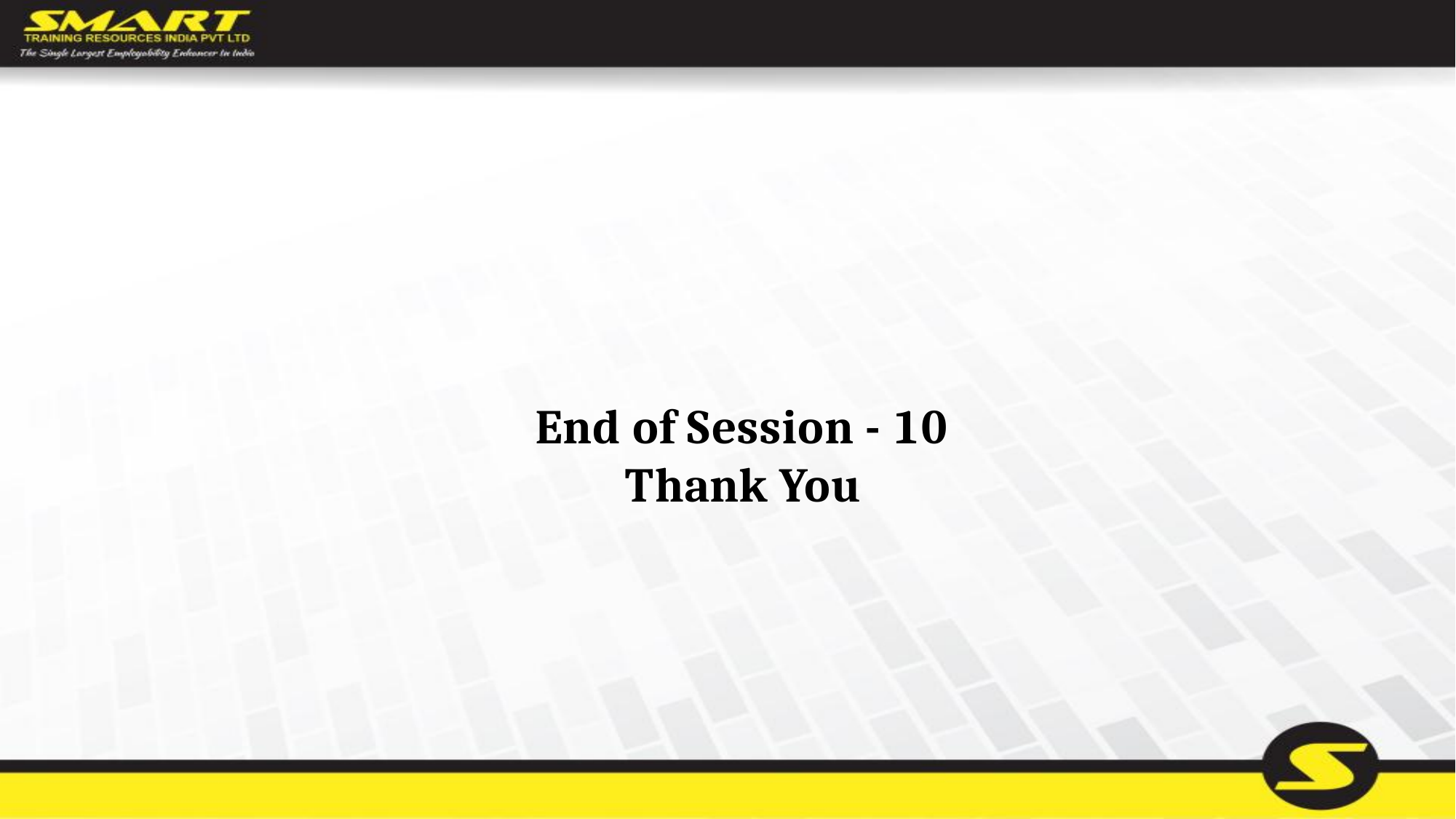

End of Session - 10
Thank You